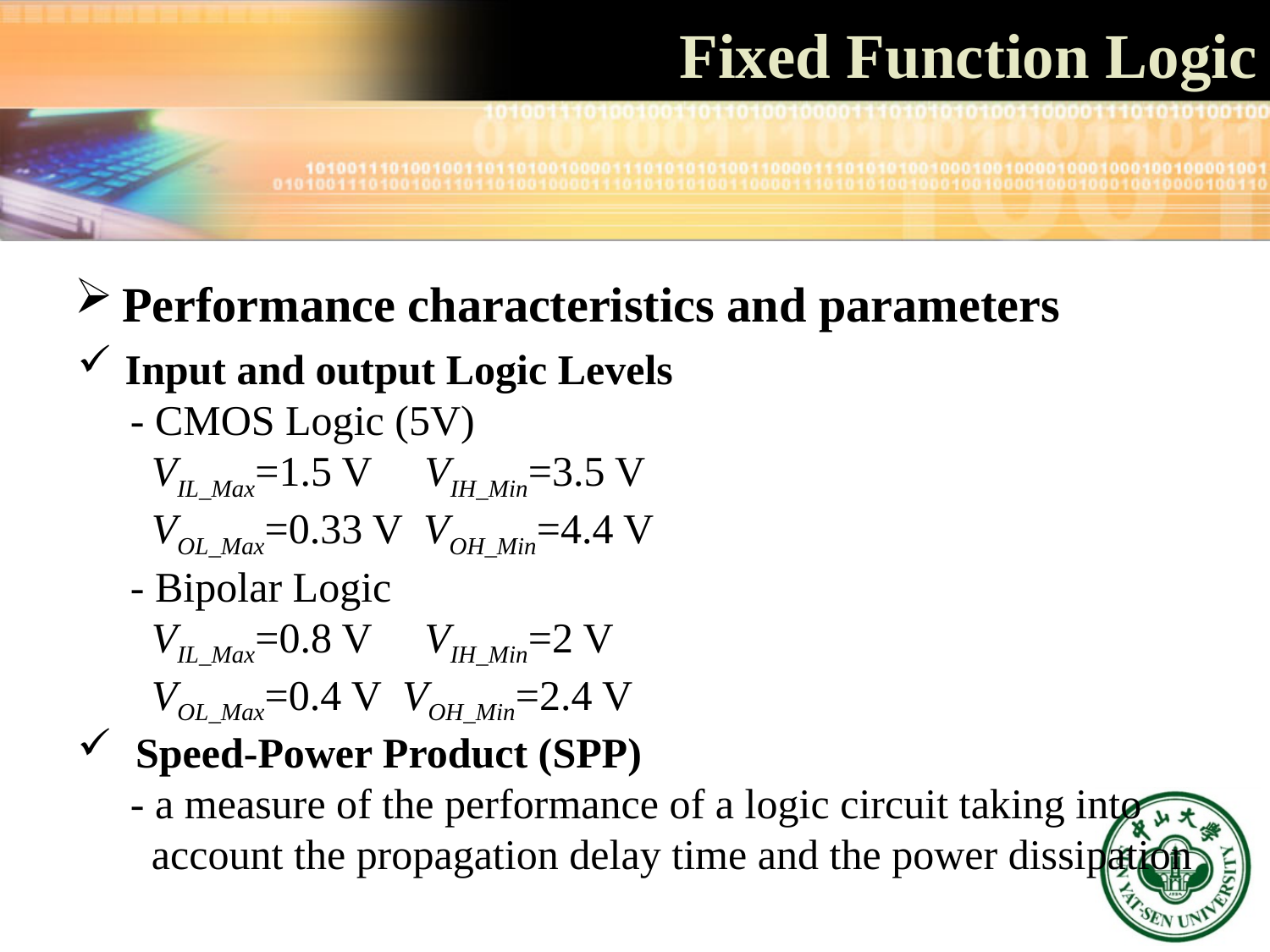

Fixed Function Logic
Performance characteristics and parameters
Input and output Logic Levels
     - CMOS Logic (5V)
       VIL_Max=1.5 V     VIH_Min=3.5 V
       VOL_Max=0.33 V  VOH_Min=4.4 V
     - Bipolar Logic
       VIL_Max=0.8 V     VIH_Min=2 V
       VOL_Max=0.4 V  VOH_Min=2.4 V

 Speed-Power Product (SPP)
     - a measure of the performance of a logic circuit taking into
       account the propagation delay time and the power dissipation